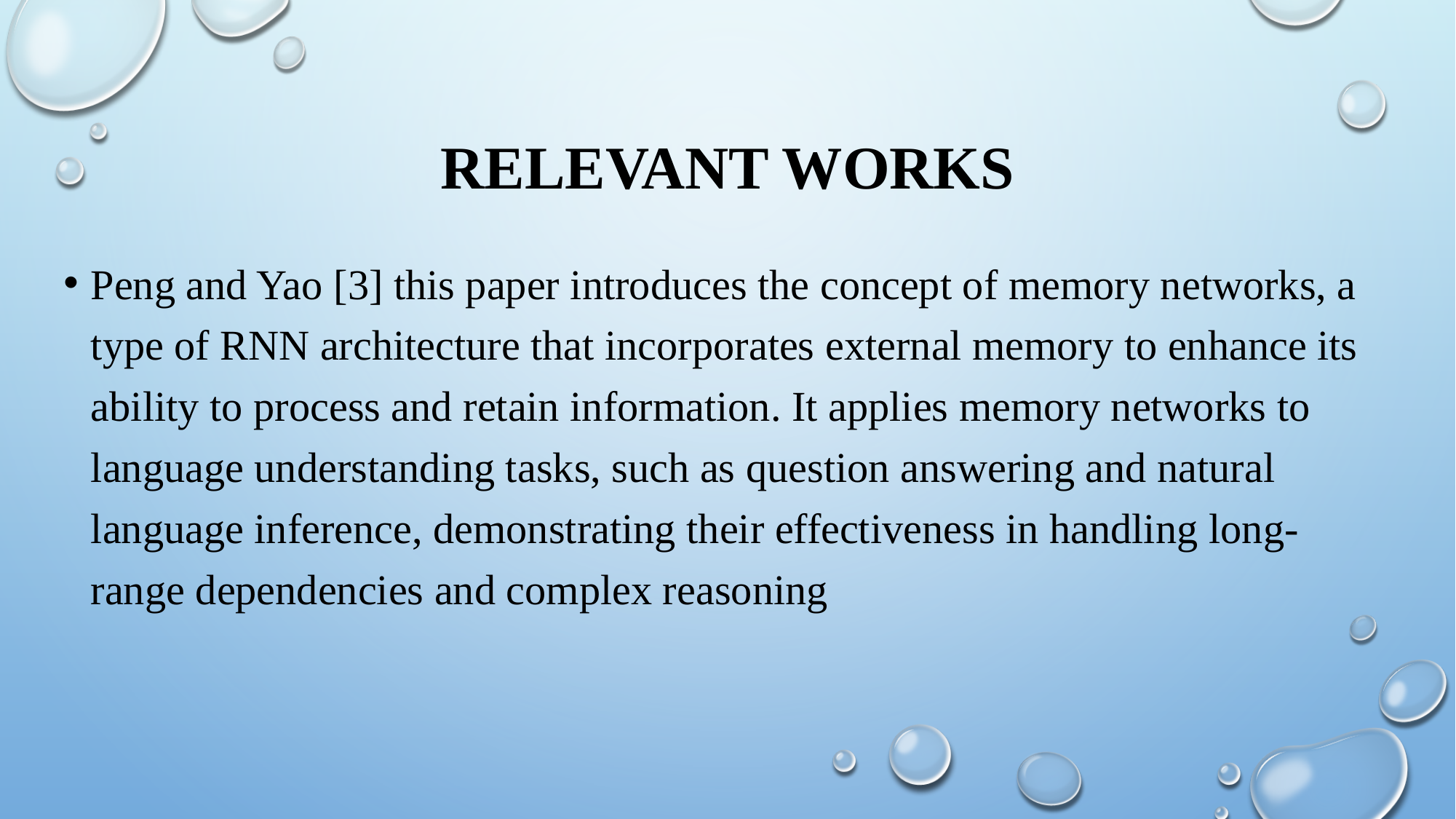

# Relevant Works
Peng and Yao [3] this paper introduces the concept of memory networks, a type of RNN architecture that incorporates external memory to enhance its ability to process and retain information. It applies memory networks to language understanding tasks, such as question answering and natural language inference, demonstrating their effectiveness in handling long-range dependencies and complex reasoning